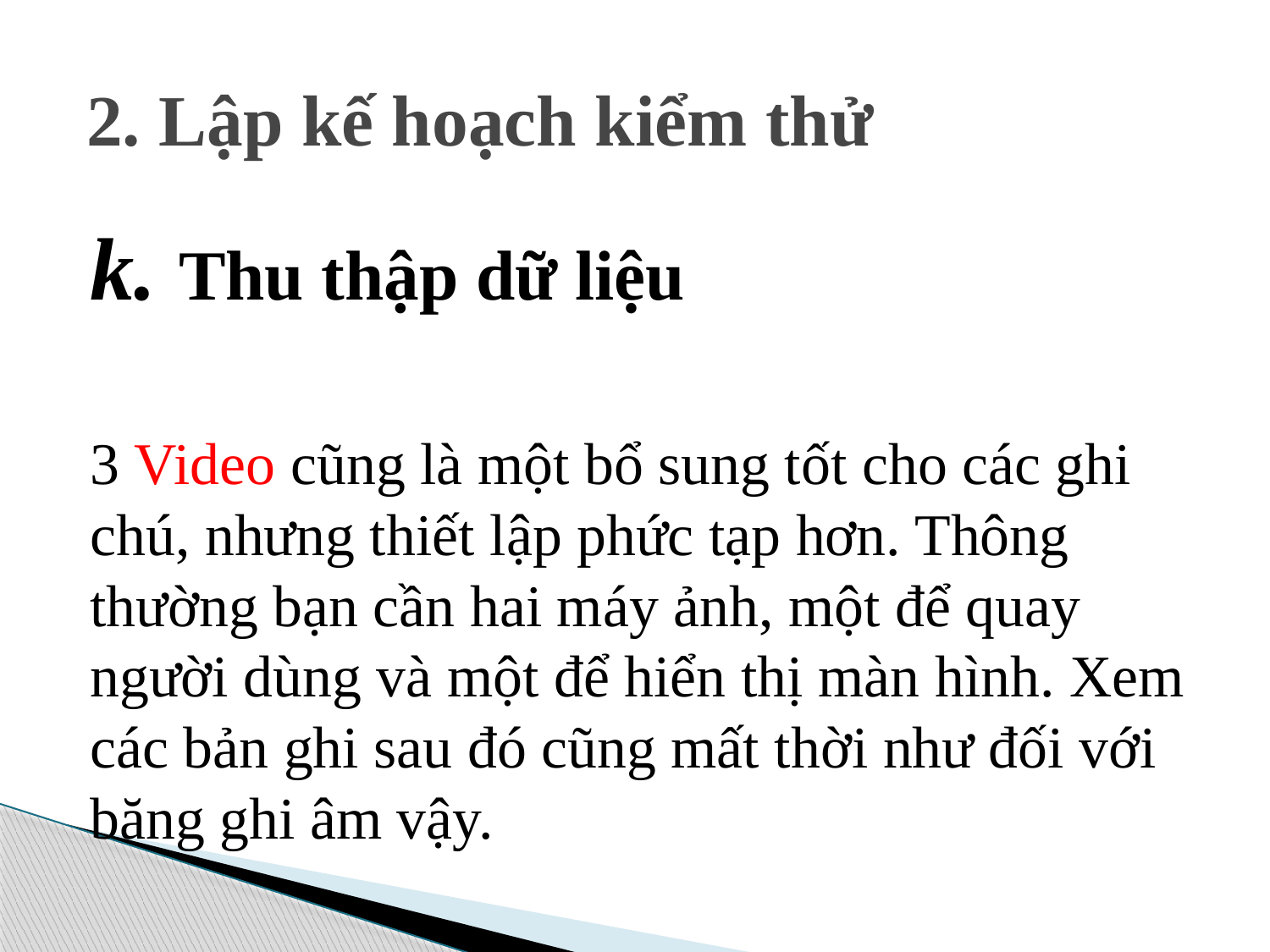

# 2. Lập kế hoạch kiểm thử
k. Thu thập dữ liệu

3 Video cũng là một bổ sung tốt cho các ghi chú, nhưng thiết lập phức tạp hơn. Thông thường bạn cần hai máy ảnh, một để quay người dùng và một để hiển thị màn hình. Xem các bản ghi sau đó cũng mất thời như đối với băng ghi âm vậy.